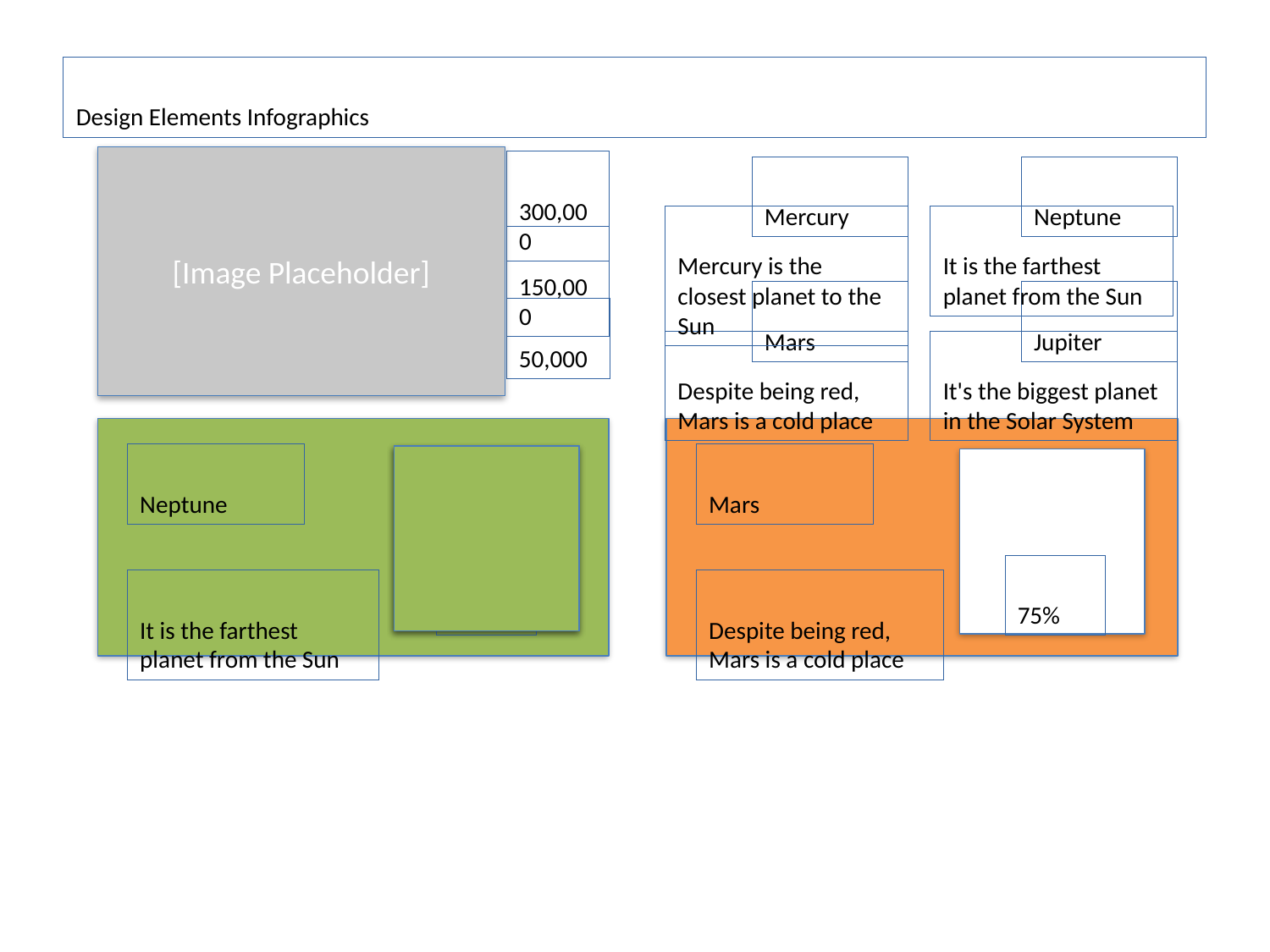

#

Design Elements Infographics
[Image Placeholder]

300,000

Mercury

Neptune

Mercury is the closest planet to the Sun

It is the farthest planet from the Sun

150,000

Mars

Jupiter

50,000

Despite being red,
Mars is a cold place

It's the biggest planet in the Solar System

Neptune

Mars

90%

75%

It is the farthest planet from the Sun

Despite being red,
Mars is a cold place